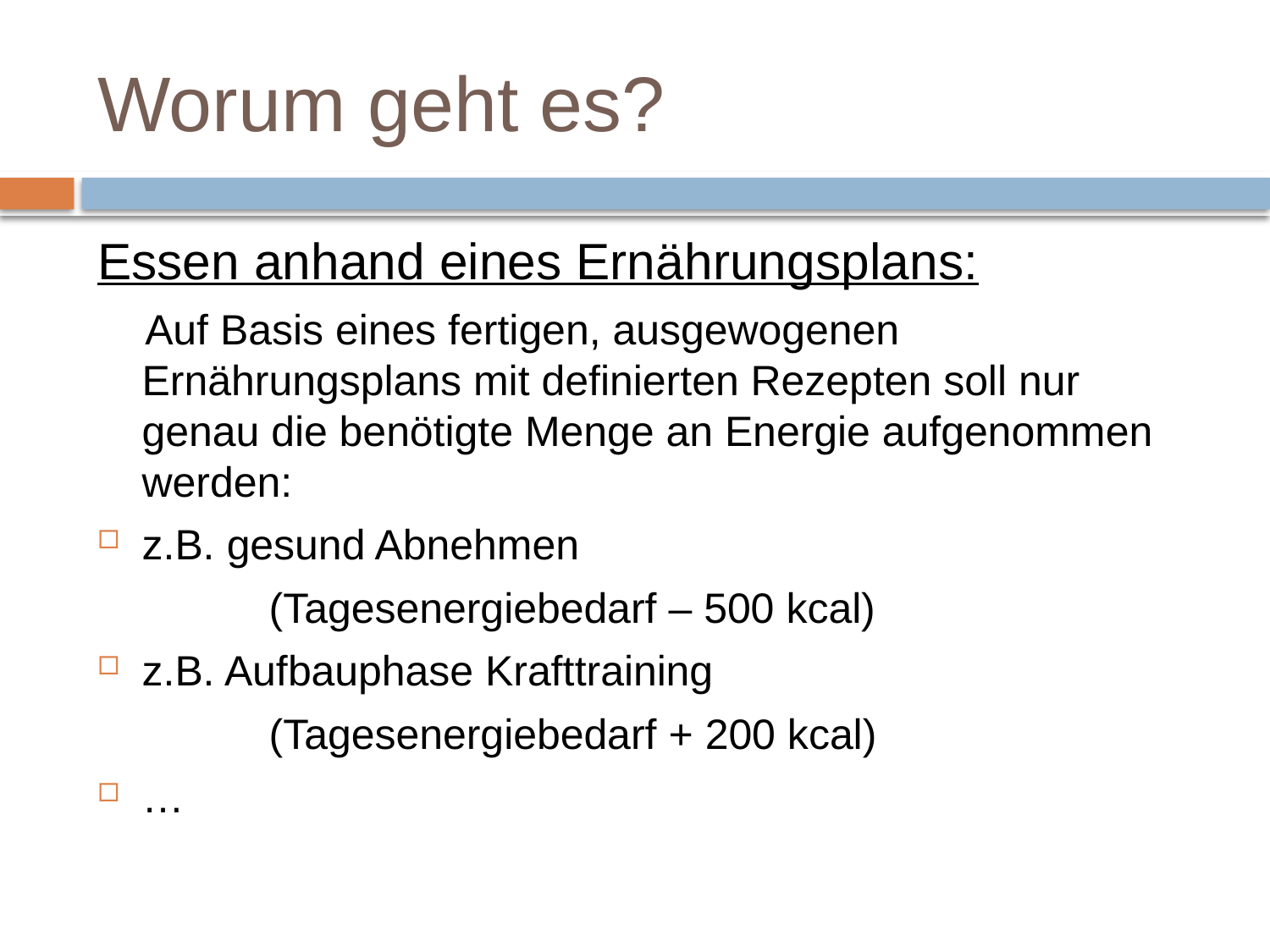

# Worum geht es?
Essen anhand eines Ernährungsplans:
    Auf Basis eines fertigen, ausgewogenen Ernährungsplans mit definierten Rezepten soll nur genau die benötigte Menge an Energie aufgenommen werden:
z.B. gesund Abnehmen
		(Tagesenergiebedarf – 500 kcal)
z.B. Aufbauphase Krafttraining
		(Tagesenergiebedarf + 200 kcal)
…